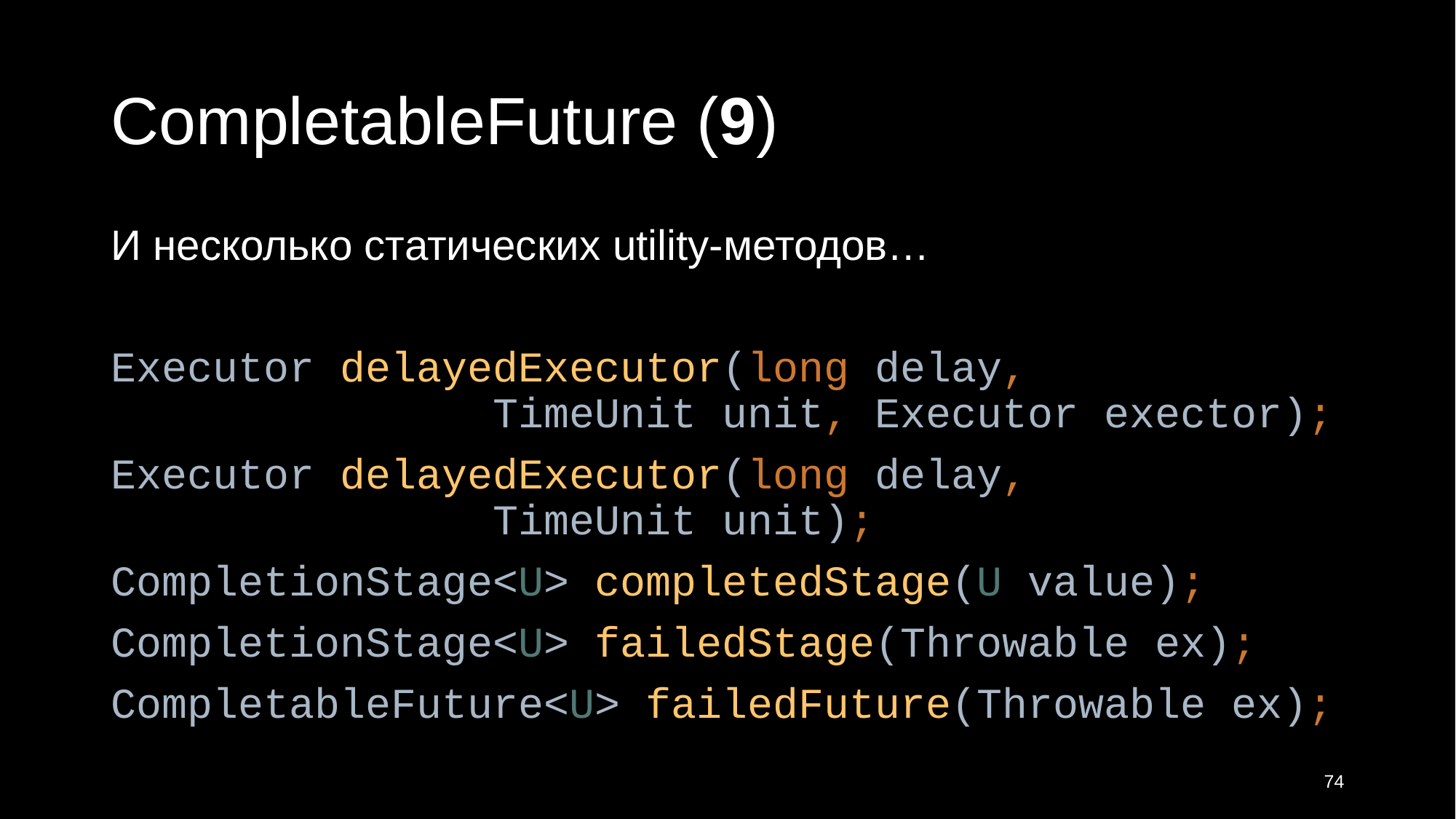

# CompletableFuture (9)
И несколько статических utility-методов…

Executor delayedExecutor(long delay,
               TimeUnit unit, Executor exector);
Executor delayedExecutor(long delay,
               TimeUnit unit);
CompletionStage<U> completedStage(U value);
CompletionStage<U> failedStage(Throwable ex);
CompletableFuture<U> failedFuture(Throwable ex);

74